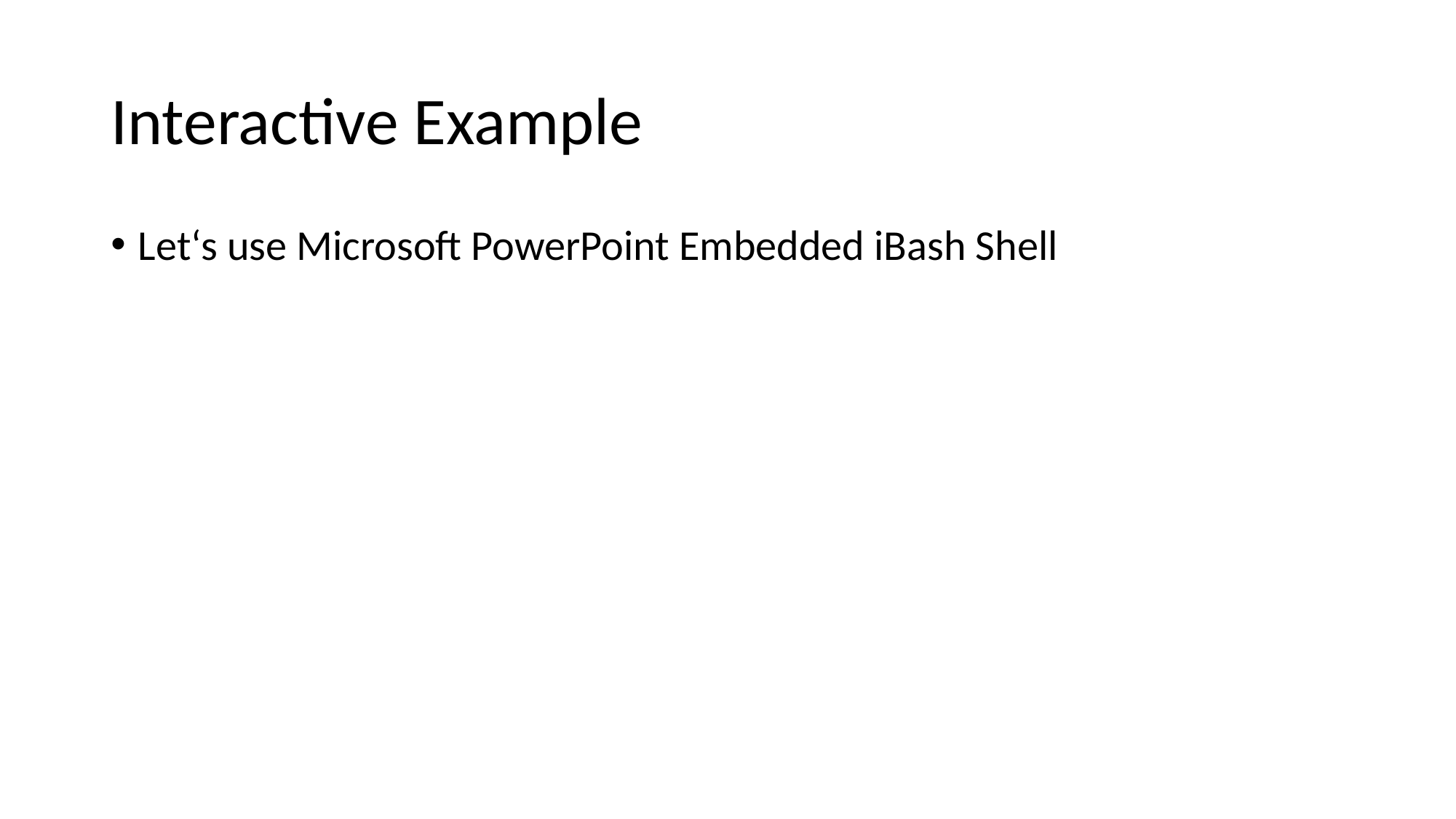

# Interactive Example
Let‘s use Microsoft PowerPoint Embedded iBash Shell